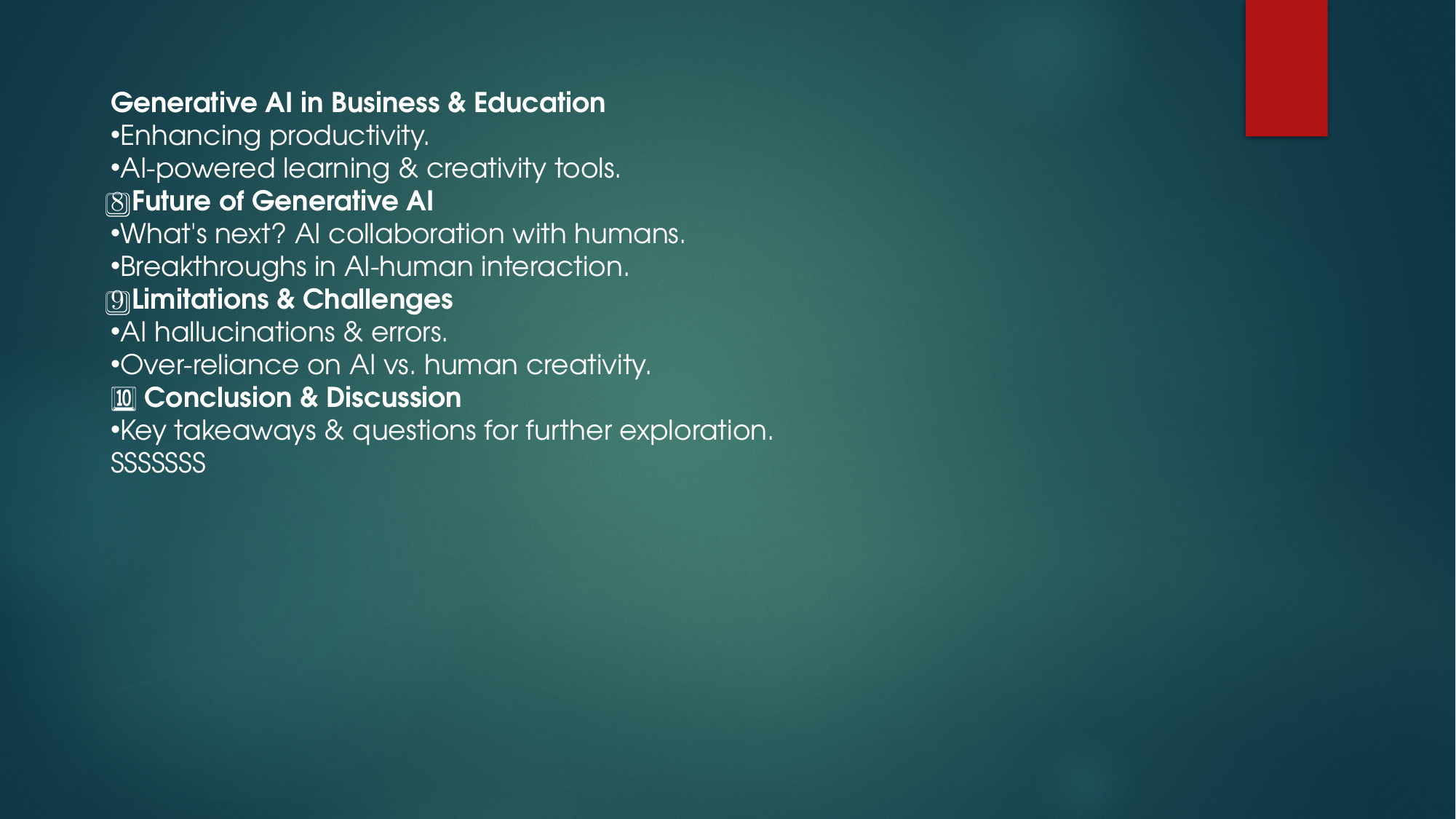

Generative AI in Business & Education
Enhancing productivity.
AI-powered learning & creativity tools.
8️⃣ Future of Generative AI
What's next? AI collaboration with humans.
Breakthroughs in AI-human interaction.
9️⃣ Limitations & Challenges
AI hallucinations & errors.
Over-reliance on AI vs. human creativity.
🔟 Conclusion & Discussion
Key takeaways & questions for further exploration.
SSSSSSS